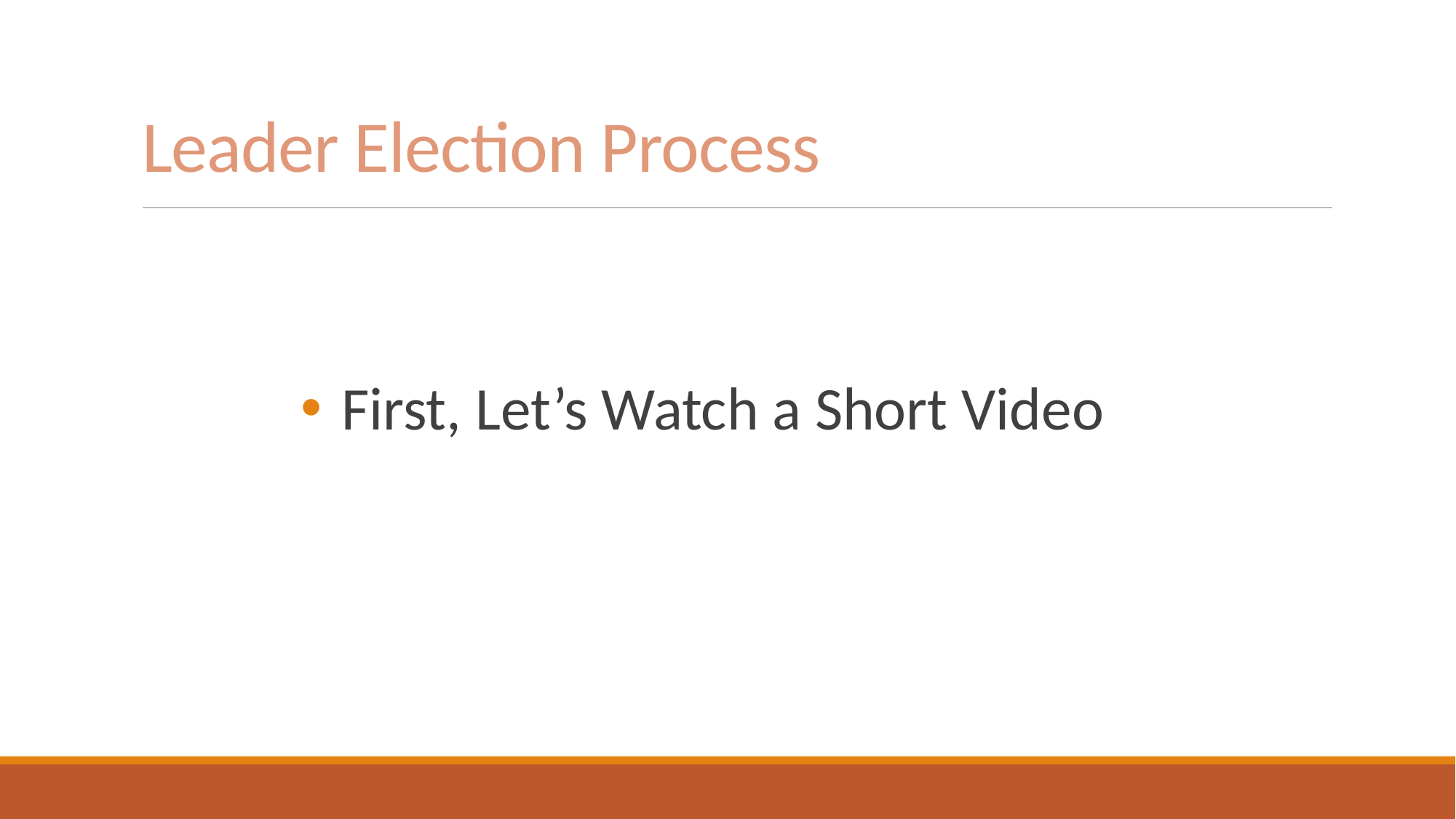

# Leader Election Process

First, Let’s Watch a Short Video